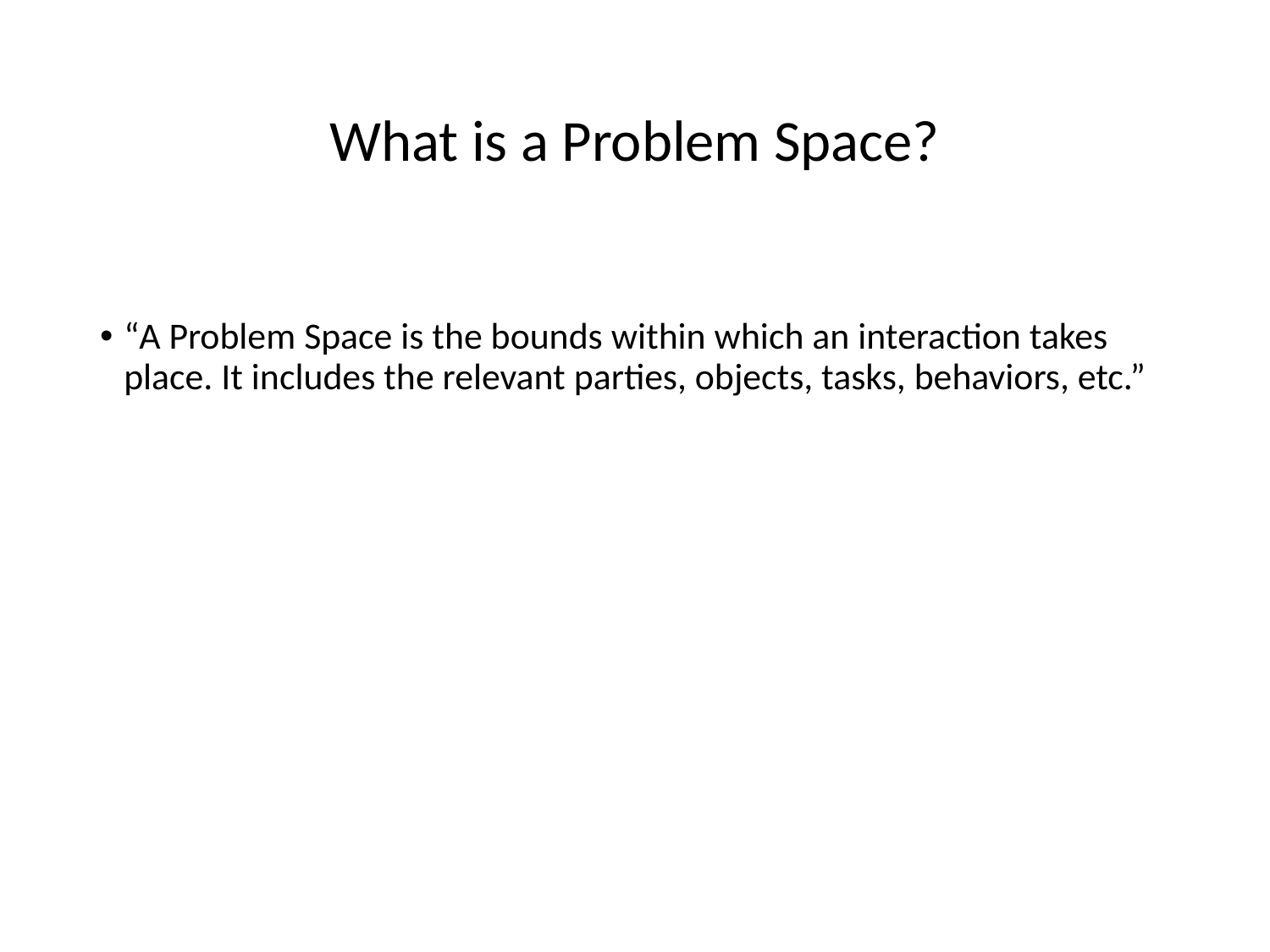

# What is a Problem Space?

“A Problem Space is the bounds within which an interaction takes place. It includes the relevant parties, objects, tasks, behaviors, etc.”